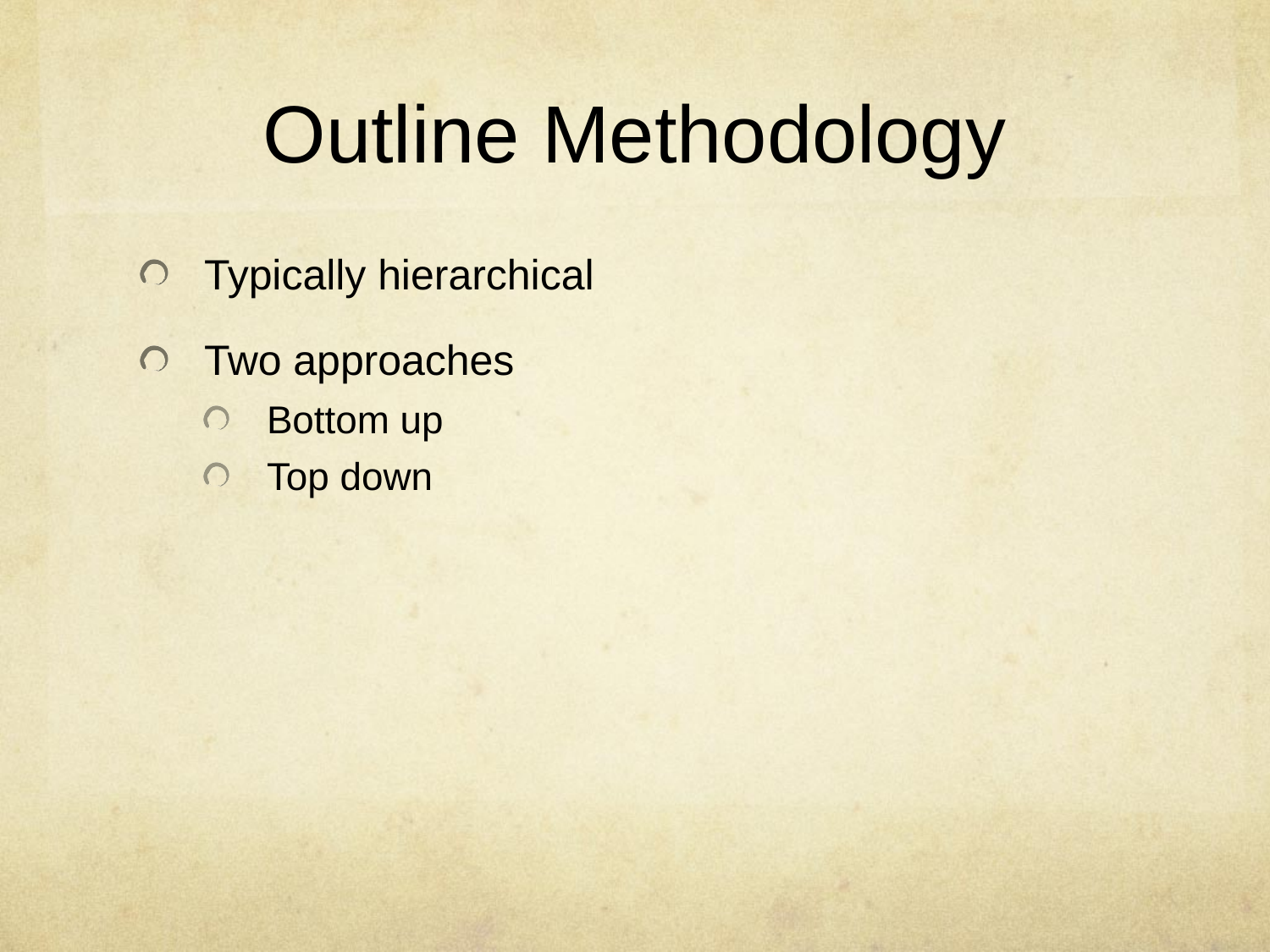

# Outline Methodology
Typically hierarchical
Two approaches
Bottom up
Top down